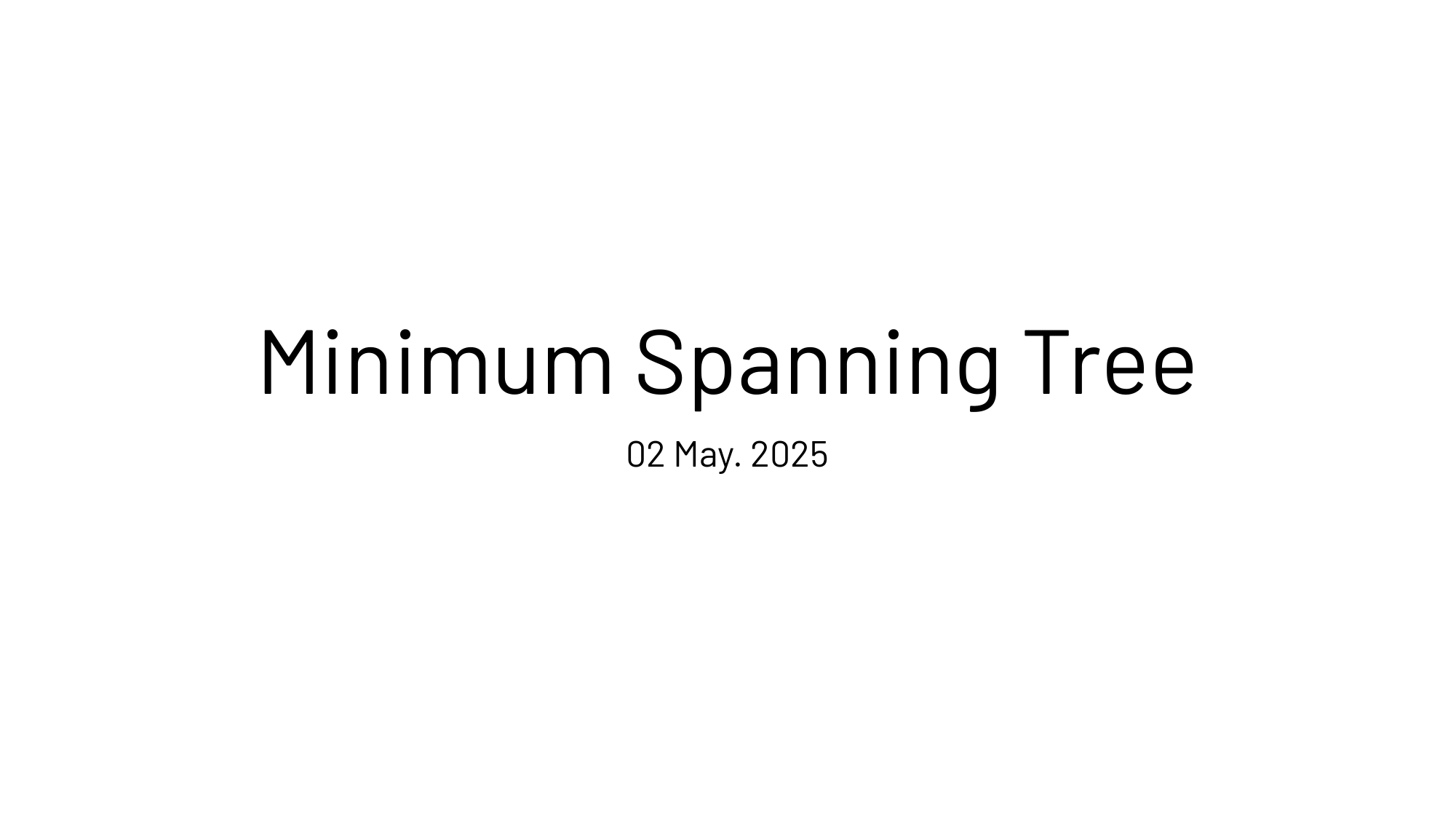

# Minimum Spanning Tree
02 May. 2025